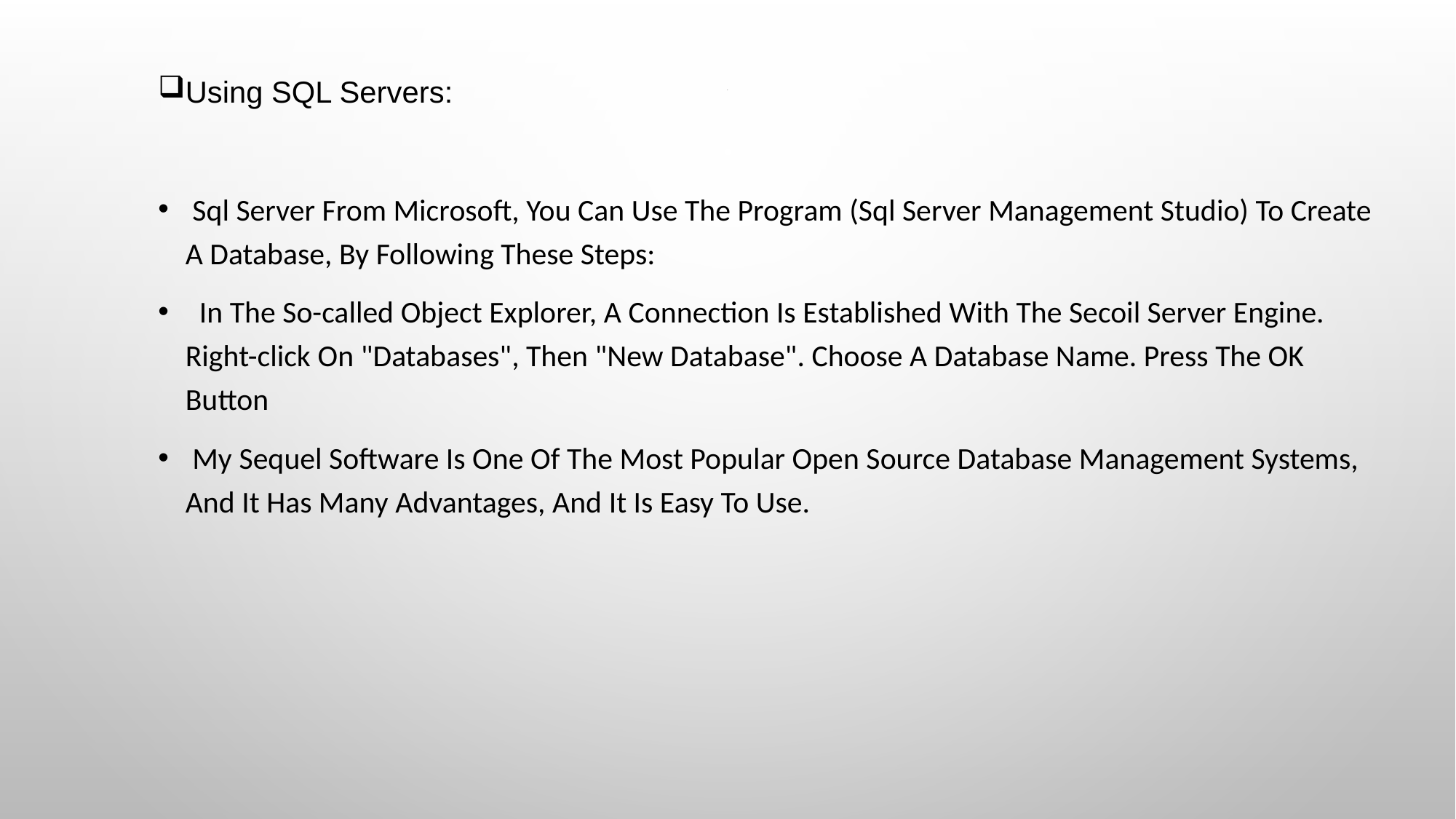

Using SQL Servers:

 Sql Server From Microsoft, You Can Use The Program (Sql Server Management Studio) To Create A Database, By Following These Steps:
  In The So-called Object Explorer, A Connection Is Established With The Secoil Server Engine. Right-click On "Databases", Then "New Database". Choose A Database Name. Press The OK Button
 My Sequel Software Is One Of The Most Popular Open Source Database Management Systems, And It Has Many Advantages, And It Is Easy To Use.

# .